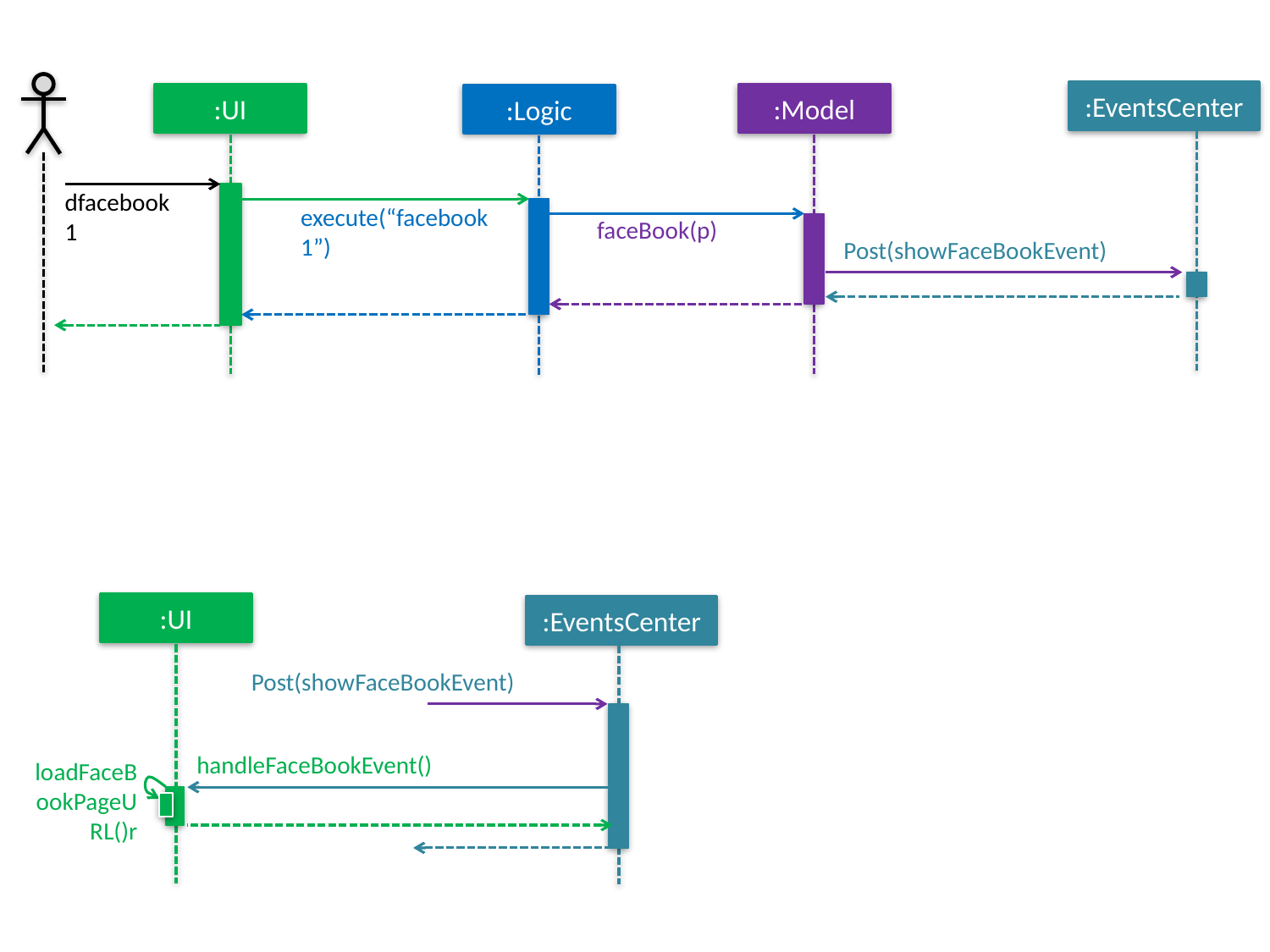

:EventsCenter
:UI
:Model
:Logic

dfacebook 1

execute(“facebook 1”)

faceBook(p)
Post(showFaceBookEvent)

:UI
:EventsCenter
Post(showFaceBookEvent)

handleFaceBookEvent()
loadFaceBookPageURL()r